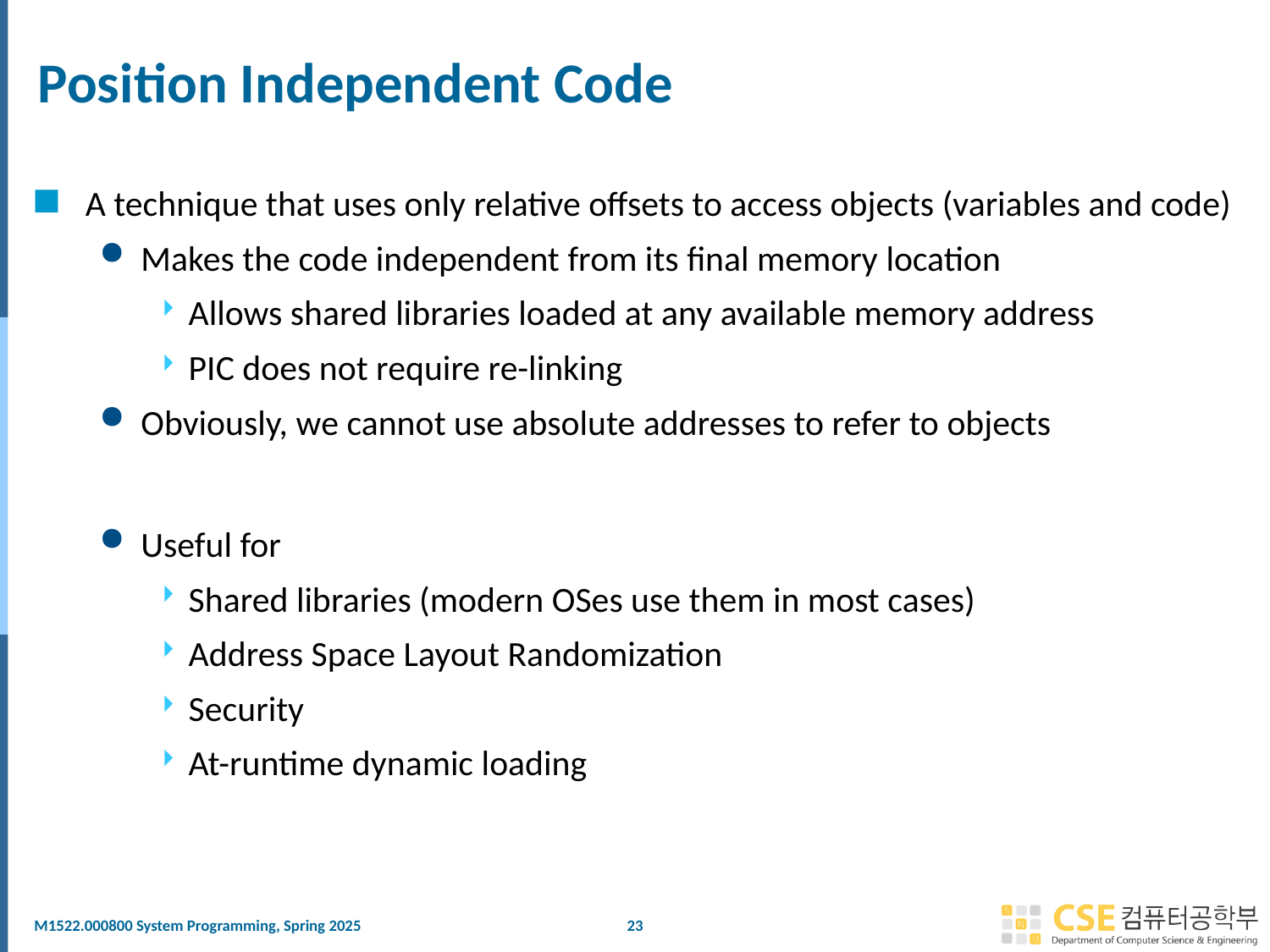

# Position Independent Code
A technique that uses only relative offsets to access objects (variables and code)
Makes the code independent from its final memory location
Allows shared libraries loaded at any available memory address
PIC does not require re-linking
Obviously, we cannot use absolute addresses to refer to objects

Useful for
Shared libraries (modern OSes use them in most cases)
Address Space Layout Randomization
Security
At-runtime dynamic loading